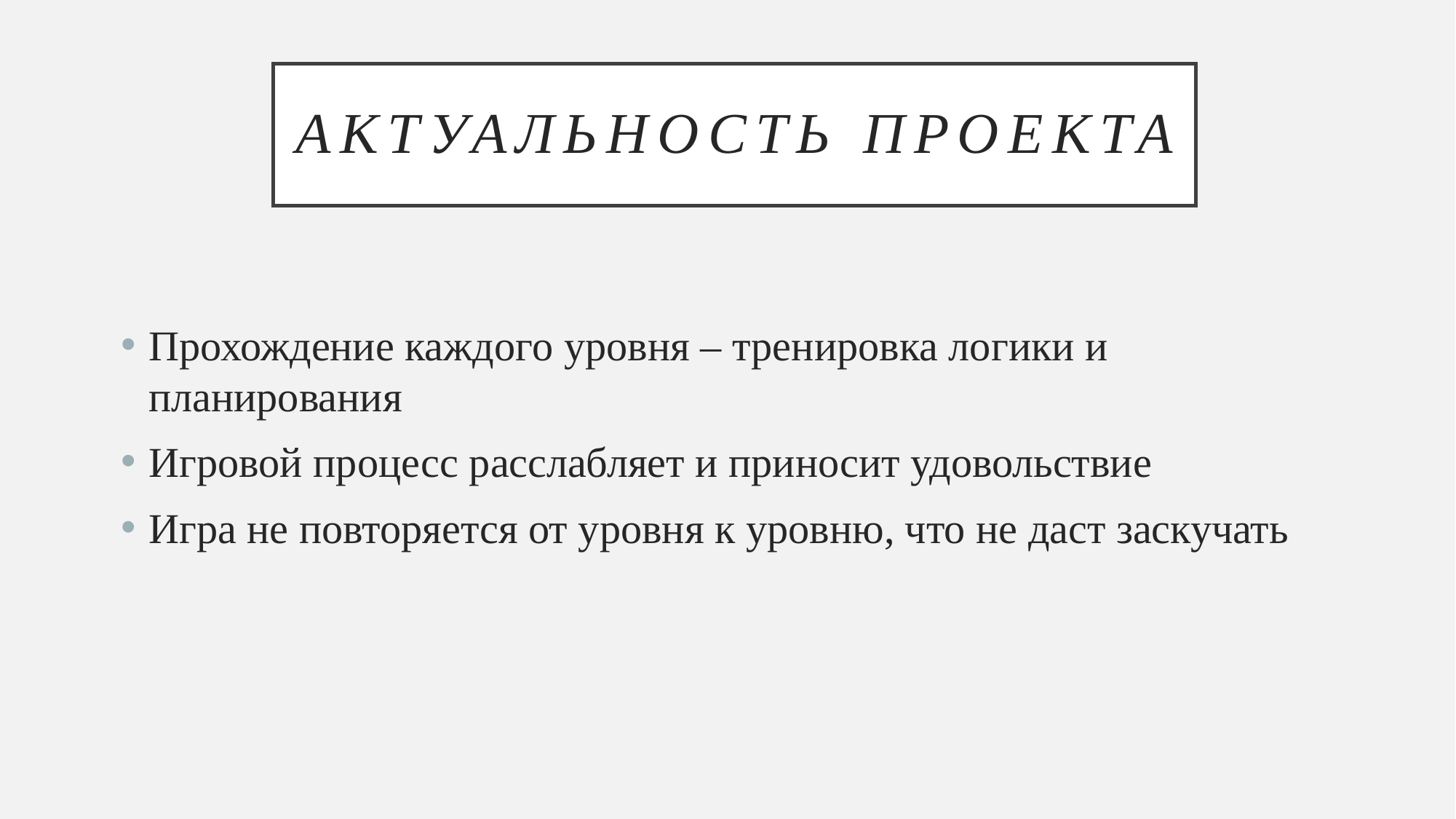

# Актуальность ПРОЕКТА
Прохождение каждого уровня – тренировка логики и планирования
Игровой процесс расслабляет и приносит удовольствие
Игра не повторяется от уровня к уровню, что не даст заскучать